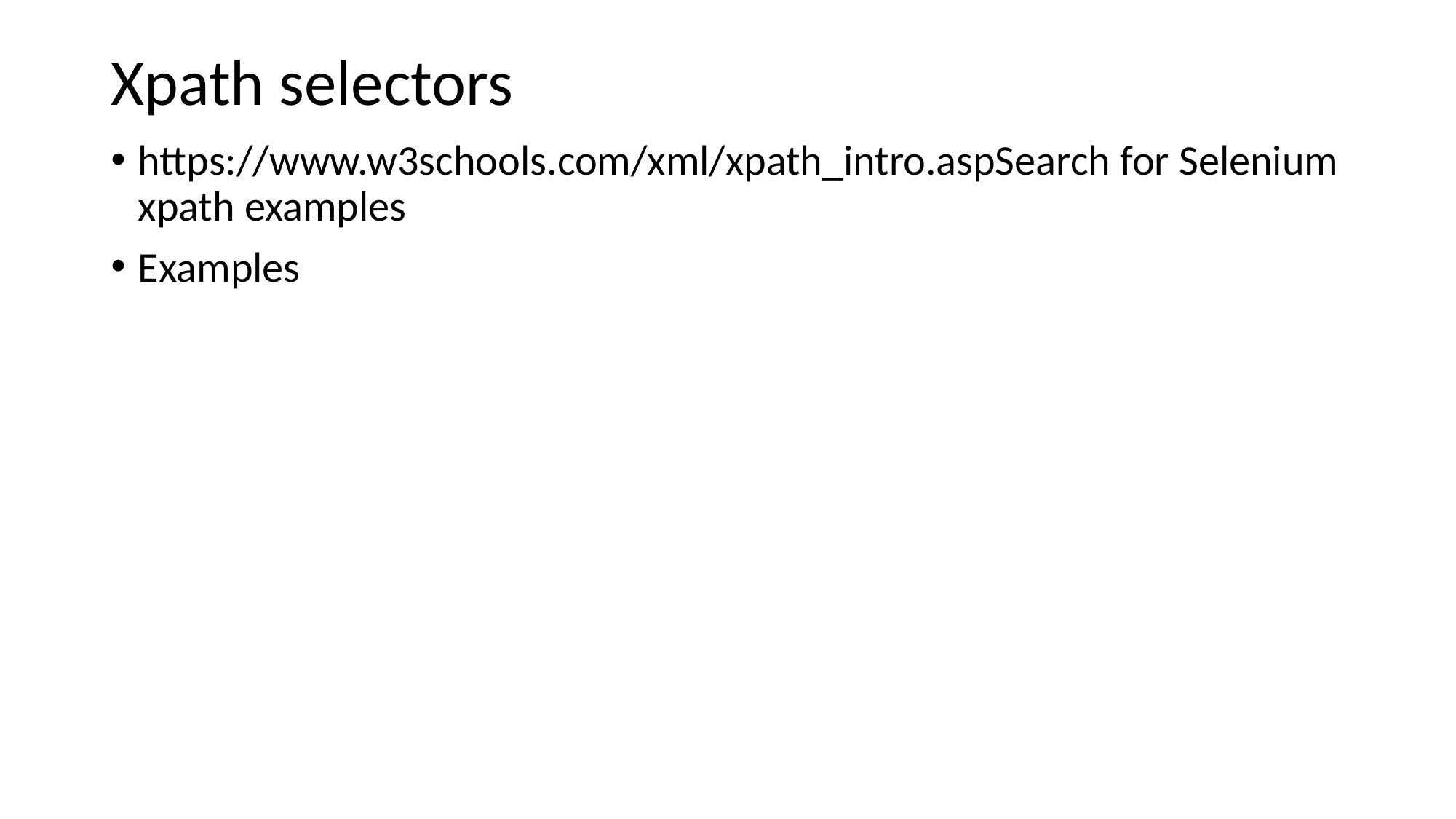

# Xpath selectors
https://www.w3schools.com/xml/xpath_intro.aspSearch for Selenium xpath examples
Examples